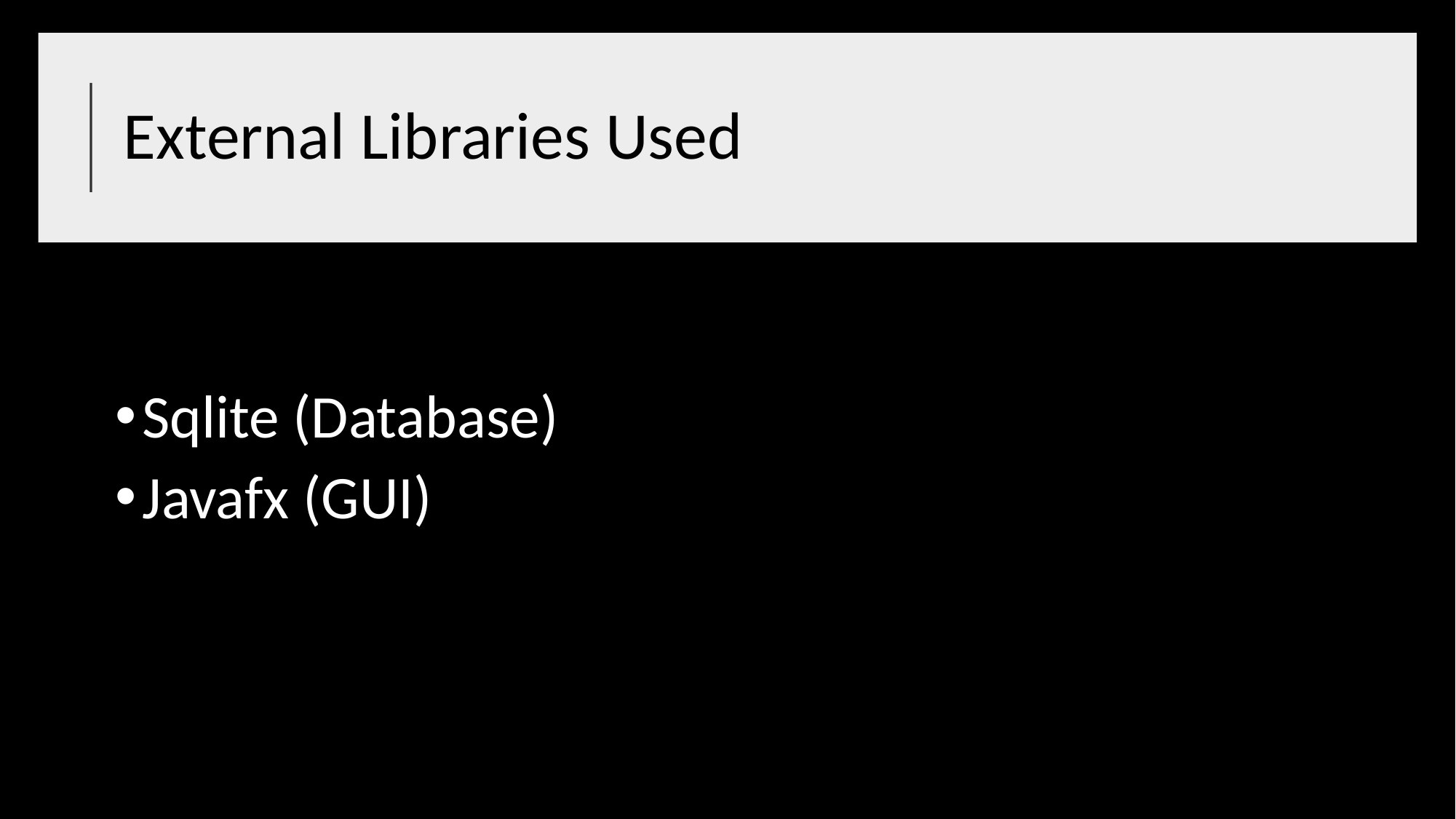

# External Libraries Used
Sqlite (Database)
Javafx (GUI)